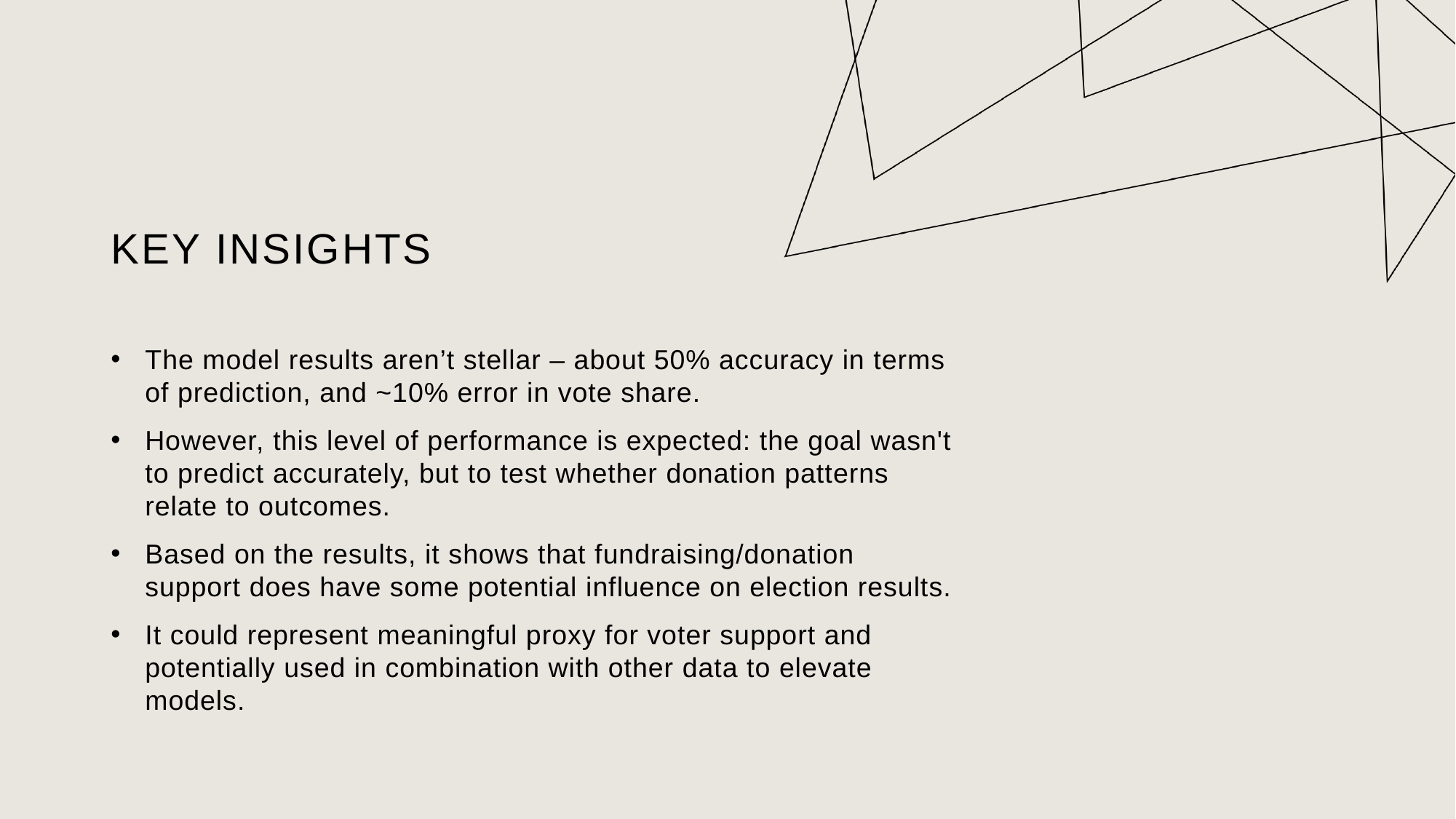

# Key insights
The model results aren’t stellar – about 50% accuracy in terms of prediction, and ~10% error in vote share.
However, this level of performance is expected: the goal wasn't to predict accurately, but to test whether donation patterns relate to outcomes.
Based on the results, it shows that fundraising/donation support does have some potential influence on election results.
It could represent meaningful proxy for voter support and potentially used in combination with other data to elevate models.